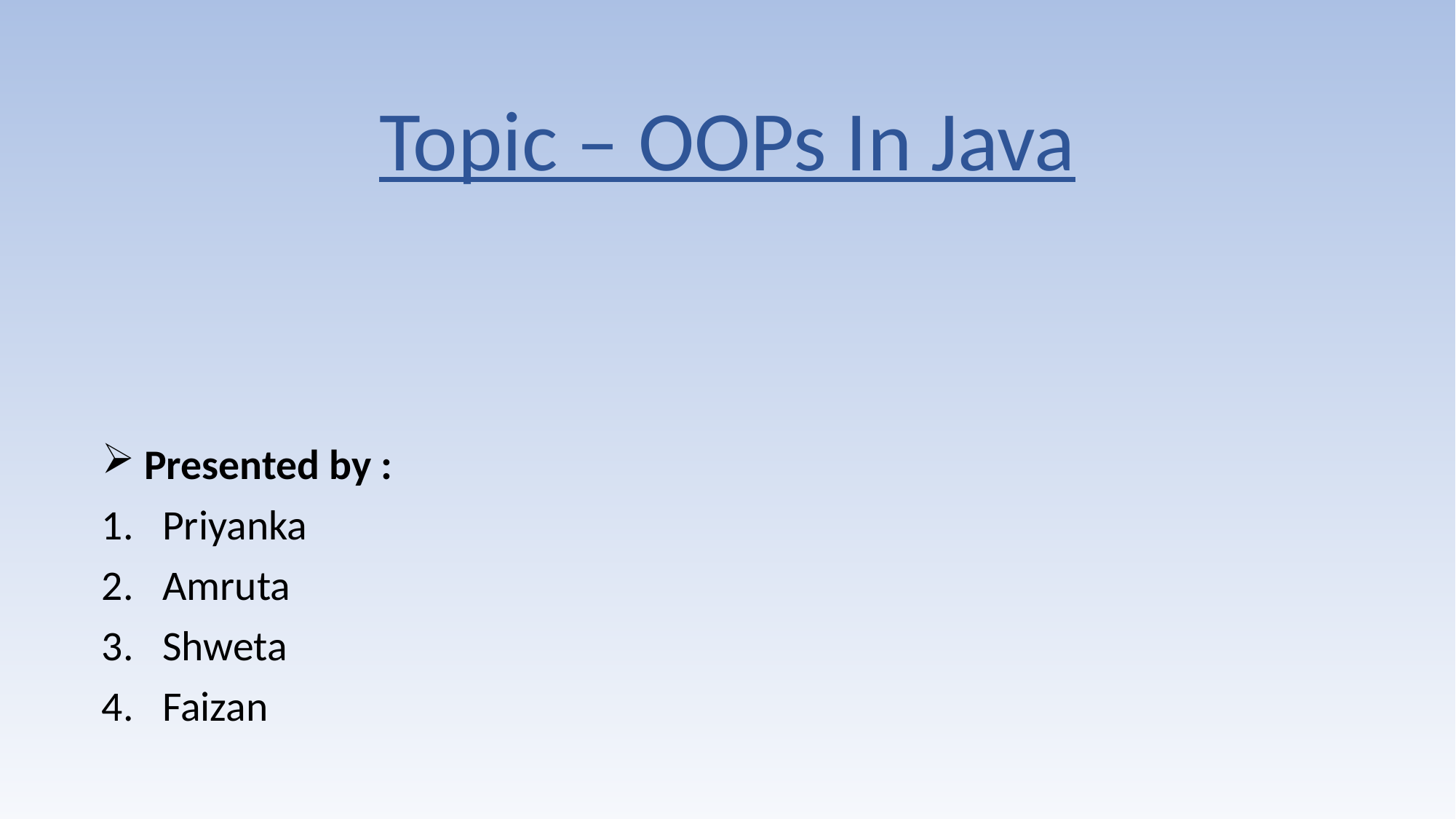

# Topic – OOPs In Java

 Presented by :
Priyanka
Amruta
Shweta
Faizan